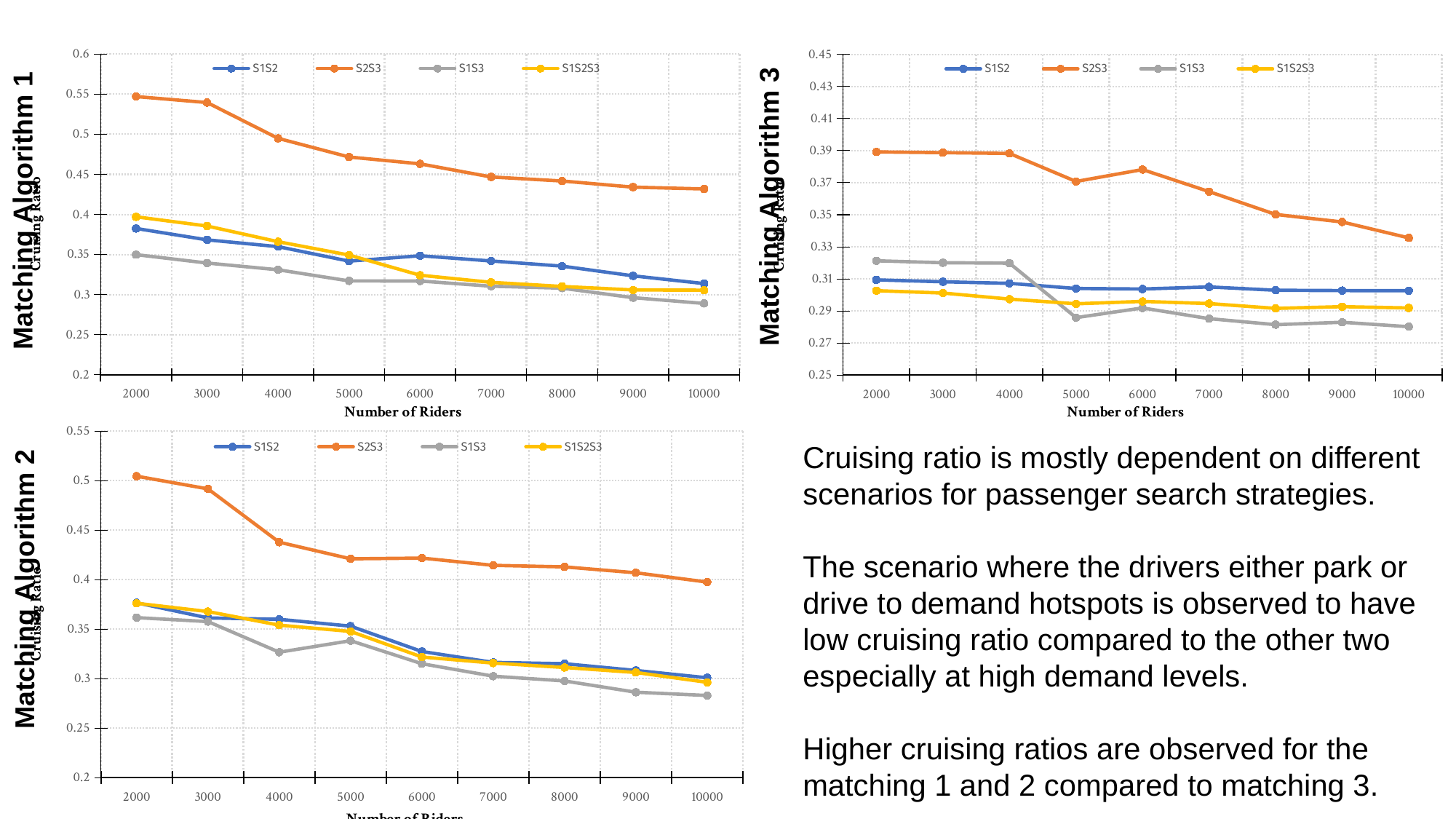

### Chart

| Category | S1S2 | S2S3 | S1S3 | S1S2S3 |
|---|---|---|---|---|
| 2000 | 0.38249410115710014 | 0.5470301654779215 | 0.34986322387213326 | 0.3970427803742329 |
| 3000 | 0.36827159 | 0.5396033 | 0.33940081893061863 | 0.385526 |
| 4000 | 0.35981148 | 0.49490059999999997 | 0.3309901339714467 | 0.365953 |
| 5000 | 0.34176428819698873 | 0.47162090063215495 | 0.31709243690465316 | 0.3493132880124279 |
| 6000 | 0.34842819999999997 | 0.463084 | 0.3169674 | 0.324133 |
| 7000 | 0.3419539 | 0.4467478 | 0.31049129999999997 | 0.31532 |
| 8000 | 0.3355361856915547 | 0.4416828 | 0.3080289 | 0.310145 |
| 9000 | 0.32339039999999997 | 0.4340419 | 0.2961738 | 0.305809 |
| 10000 | 0.3137773 | 0.4317543 | 0.28900539999999997 | 0.305481 |

### Chart

| Category | S1S2 | S2S3 | S1S3 | S1S2S3 |
|---|---|---|---|---|
| 2000 | 0.309367131098905 | 0.389194225272861 | 0.321278929346722 | 0.30264056146632 |
| 3000 | 0.308192 | 0.388701136 | 0.320067 | 0.3011575 |
| 4000 | 0.307202 | 0.388210312 | 0.319808 | 0.29737568 |
| 5000 | 0.3039983638625452 | 0.37073156552401637 | 0.285839664266402 | 0.29445341431220995 |
| 6000 | 0.303679 | 0.378173612 | 0.2918554 | 0.2959356416 |
| 7000 | 0.304972 | 0.364404616 | 0.28518944 | 0.29458906365 |
| 8000 | 0.302908 | 0.350162283 | 0.2814398 | 0.2915888176 |
| 9000 | 0.302695 | 0.345486345 | 0.28293296 | 0.29265876263 |
| 10000 | 0.302636 | 0.33556064 | 0.28018163 | 0.2918725485 |
Matching Algorithm 3
Matching Algorithm 1

### Chart

| Category | S1S2 | S2S3 | S1S3 | S1S2S3 |
|---|---|---|---|---|
| 2000 | 0.37661923979739936 | 0.5045950704430129 | 0.361663615155234 | 0.37615019306124925 |
| 3000 | 0.361324 | 0.4917719 | 0.357655675856181 | 0.367784 |
| 4000 | 0.35995299999999997 | 0.4378397 | 0.326706722440691 | 0.35404599999999997 |
| 5000 | 0.3530550497501135 | 0.4210623006374617 | 0.3383023176703833 | 0.3476853483337776 |
| 6000 | 0.327436 | 0.4218186 | 0.315085556858353 | 0.321842 |
| 7000 | 0.316424 | 0.41446879999999997 | 0.302481278613121 | 0.315746 |
| 8000 | 0.315082 | 0.41288898212076863 | 0.297664207698945 | 0.311254 |
| 9000 | 0.308274 | 0.40695889999999996 | 0.28626579727699 | 0.30622299999999997 |
| 10000 | 0.300883 | 0.3975591 | 0.282962657972769 | 0.296272 |
Cruising ratio is mostly dependent on different scenarios for passenger search strategies.

The scenario where the drivers either park or drive to demand hotspots is observed to have low cruising ratio compared to the other two especially at high demand levels.

Higher cruising ratios are observed for the matching 1 and 2 compared to matching 3.
Matching Algorithm 2